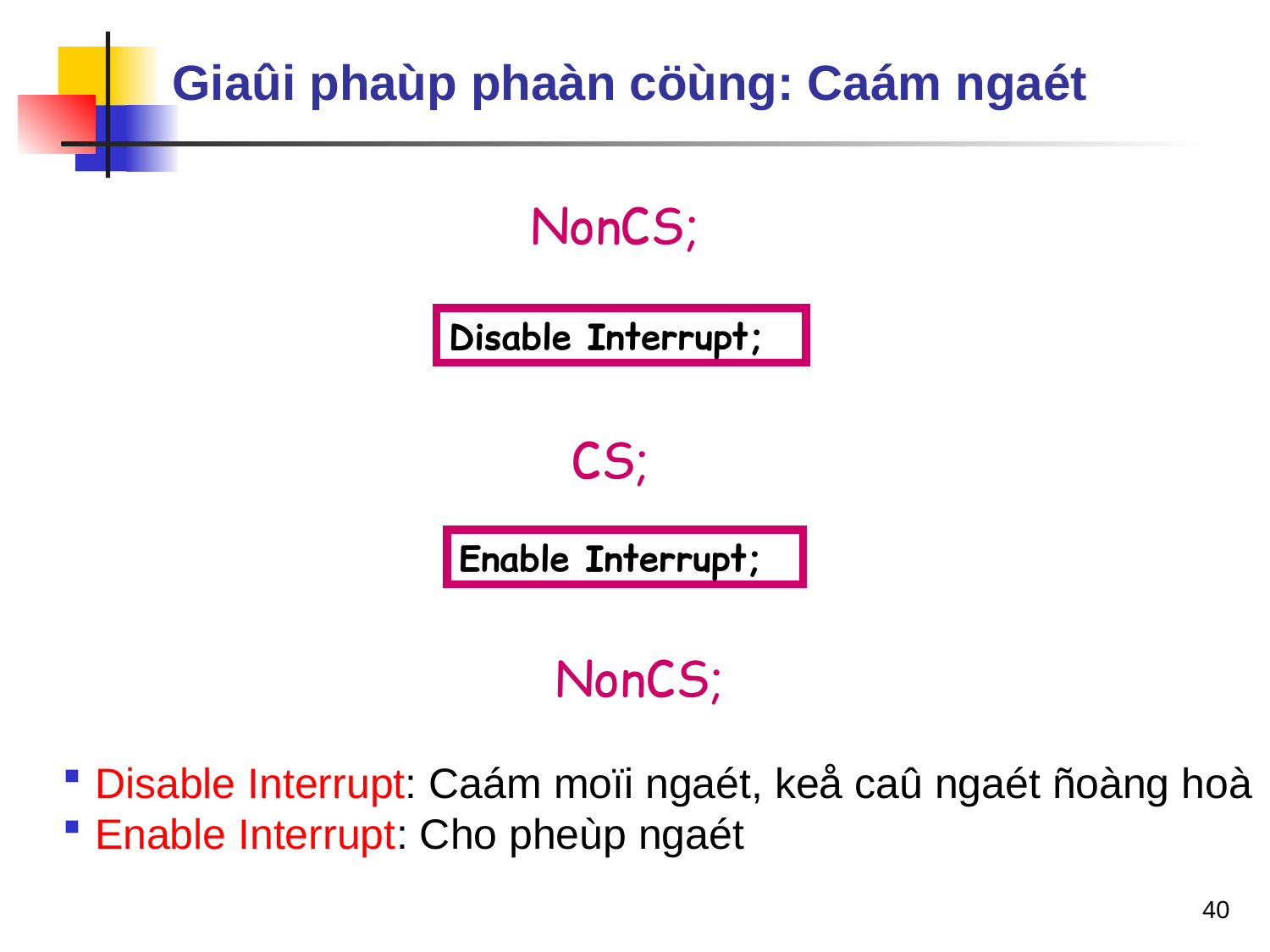

# Giaûi phaùp phaàn cöùng: Caám ngaét
NonCS;
Disable Interrupt;
CS;
Enable Interrupt;
NonCS;
Disable Interrupt: Caám moïi ngaét, keå caû ngaét ñoàng hoà
Enable Interrupt: Cho pheùp ngaét
40